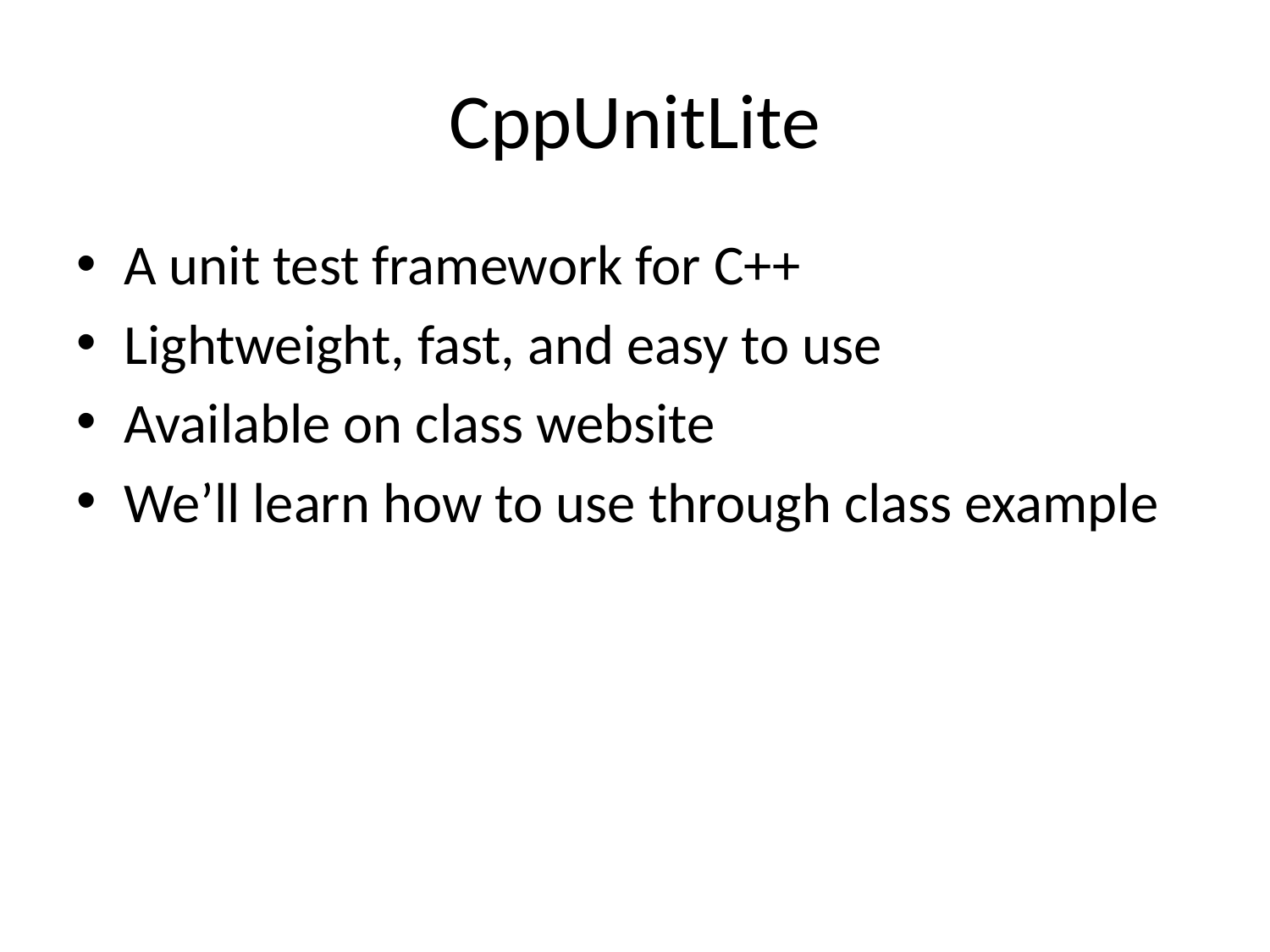

# CppUnitLite
A unit test framework for C++
Lightweight, fast, and easy to use
Available on class website
We’ll learn how to use through class example